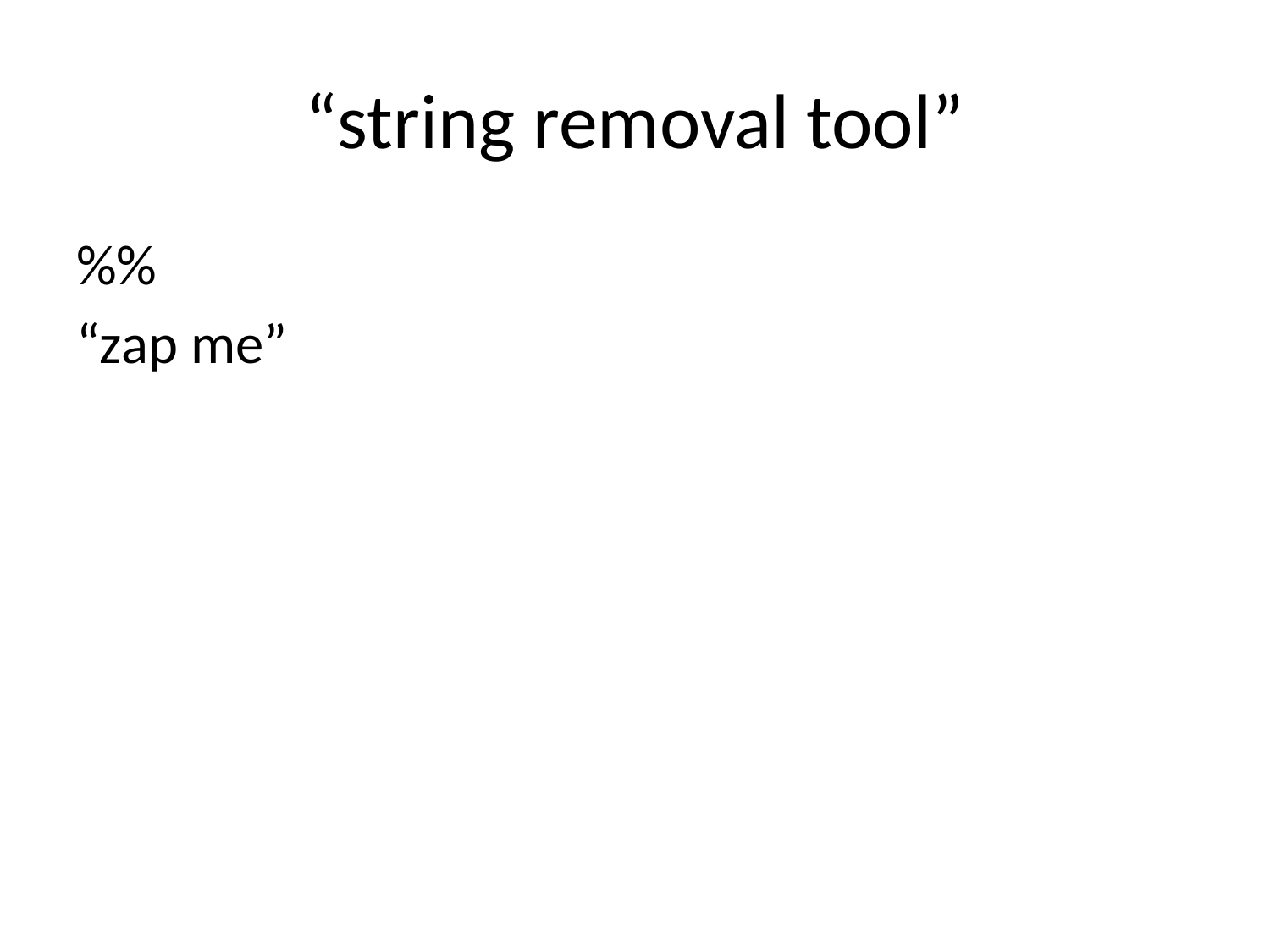

# “string removal tool”
%%
“zap me”